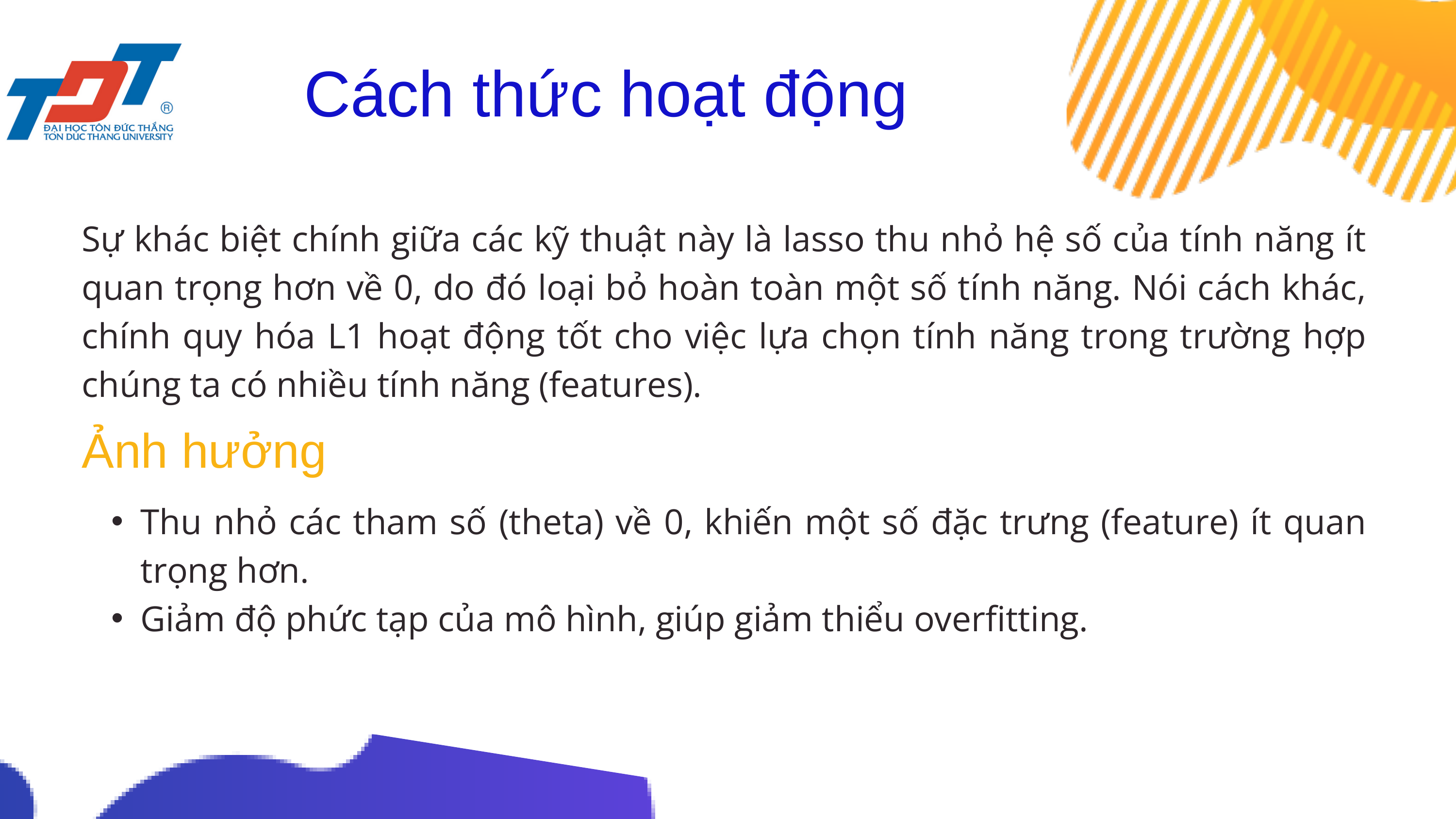

Cách thức hoạt động
Sự khác biệt chính giữa các kỹ thuật này là lasso thu nhỏ hệ số của tính năng ít quan trọng hơn về 0, do đó loại bỏ hoàn toàn một số tính năng. Nói cách khác, chính quy hóa L1 hoạt động tốt cho việc lựa chọn tính năng trong trường hợp chúng ta có nhiều tính năng (features).

Ảnh hưởng
Thu nhỏ các tham số (theta) về 0, khiến một số đặc trưng (feature) ít quan trọng hơn.
Giảm độ phức tạp của mô hình, giúp giảm thiểu overfitting.